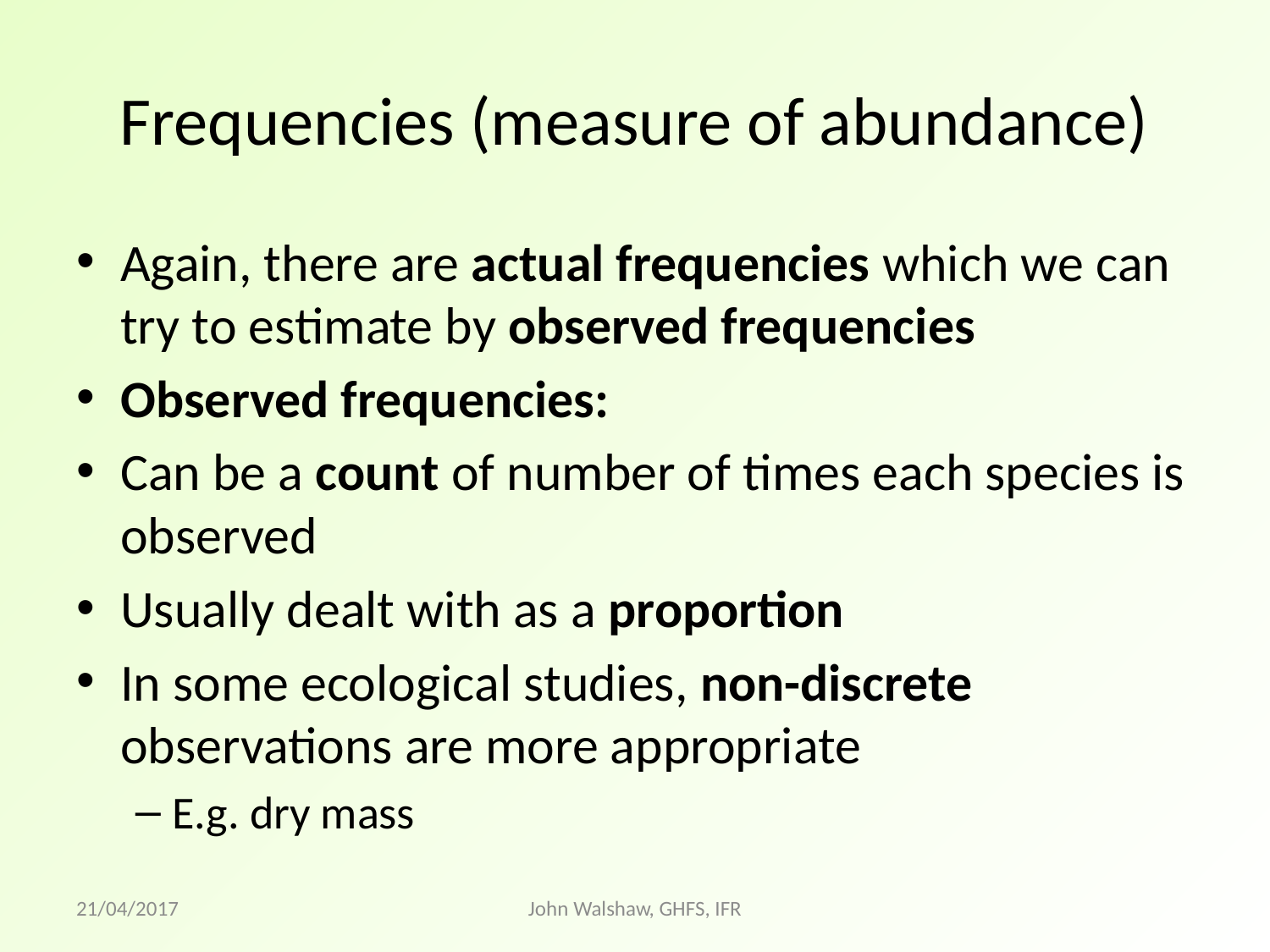

# Frequencies (measure of abundance)
Again, there are actual frequencies which we can try to estimate by observed frequencies
Observed frequencies:
Can be a count of number of times each species is observed
Usually dealt with as a proportion
In some ecological studies, non-discrete observations are more appropriate
E.g. dry mass
21/04/2017
John Walshaw, GHFS, IFR